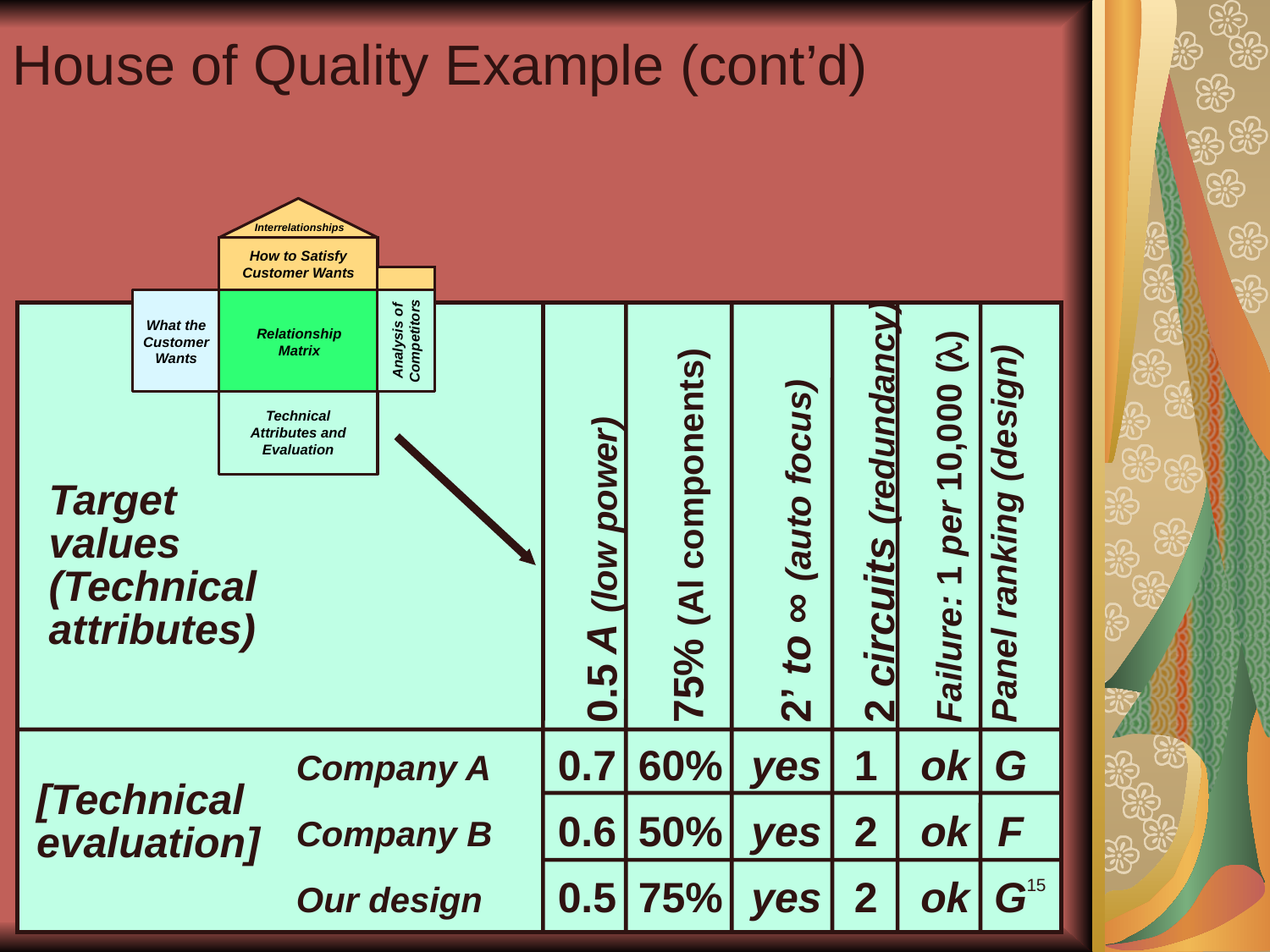

# House of Quality Example (cont’d)

Interrelationships

How to Satisfy
Customer Wants

What the Customer
Wants
Analysis of
Competitors
Relationship
Matrix

Technical
Attributes and
Evaluation
0.5 A (low power)
75% (Al components)
2’ to ∞ (auto focus)
2 circuits (redundancy)
Failure: 1 per 10,000 (λ)
Panel ranking (design)

Target values
(Technical attributes)
Company A	0.7	60%	yes	1	ok	G
Company B	0.6	50%	yes	2	ok	F
Our design	0.5	75%	yes	2	ok	G

[Technical evaluation]

15